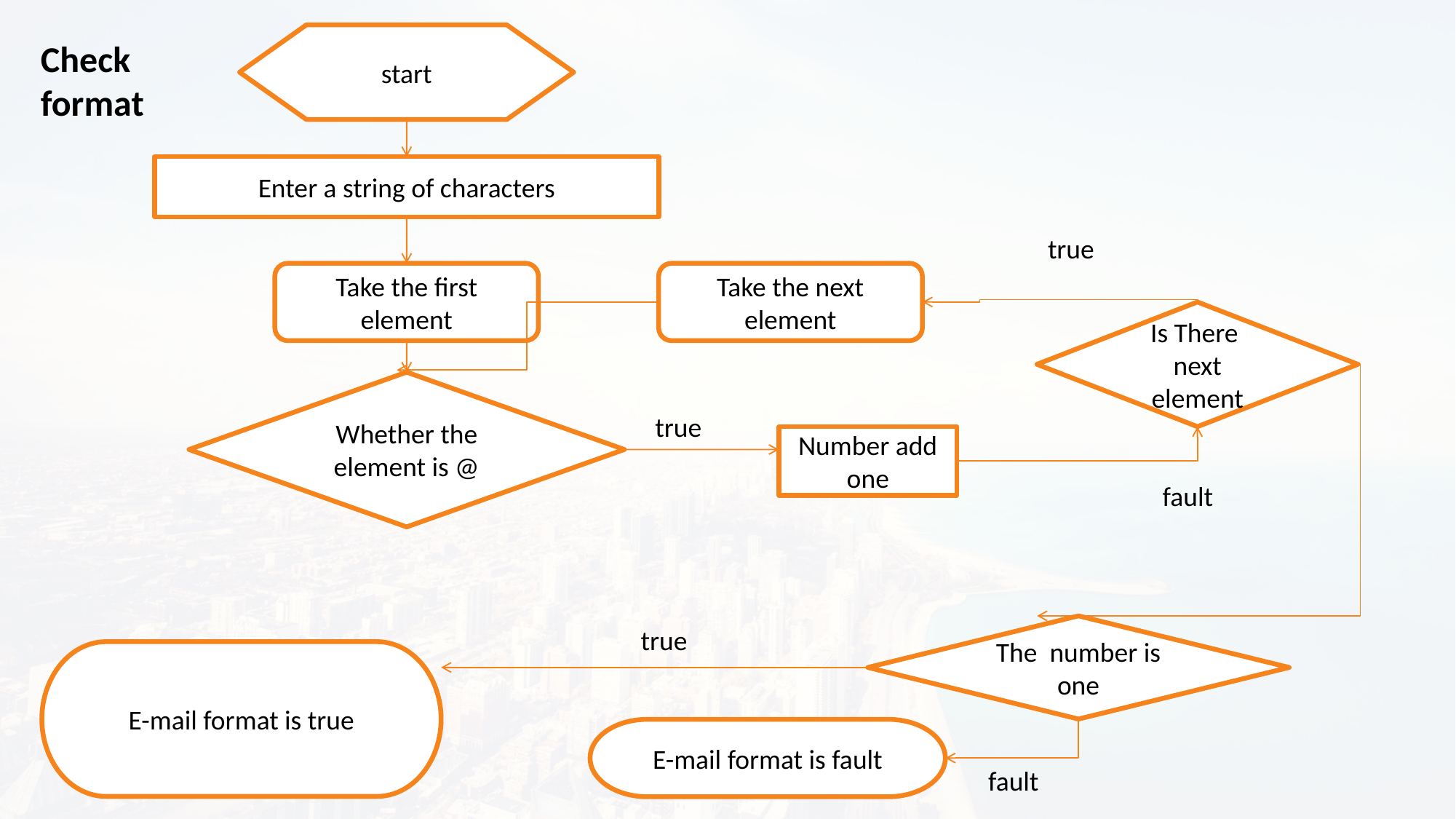

start
Check format
Enter a string of characters
true
Take the first element
Take the next element
Is There  next element
Whether the element is @
true
Number add one
fault
The  number is one
true
E-mail format is true
E-mail format is fault
fault